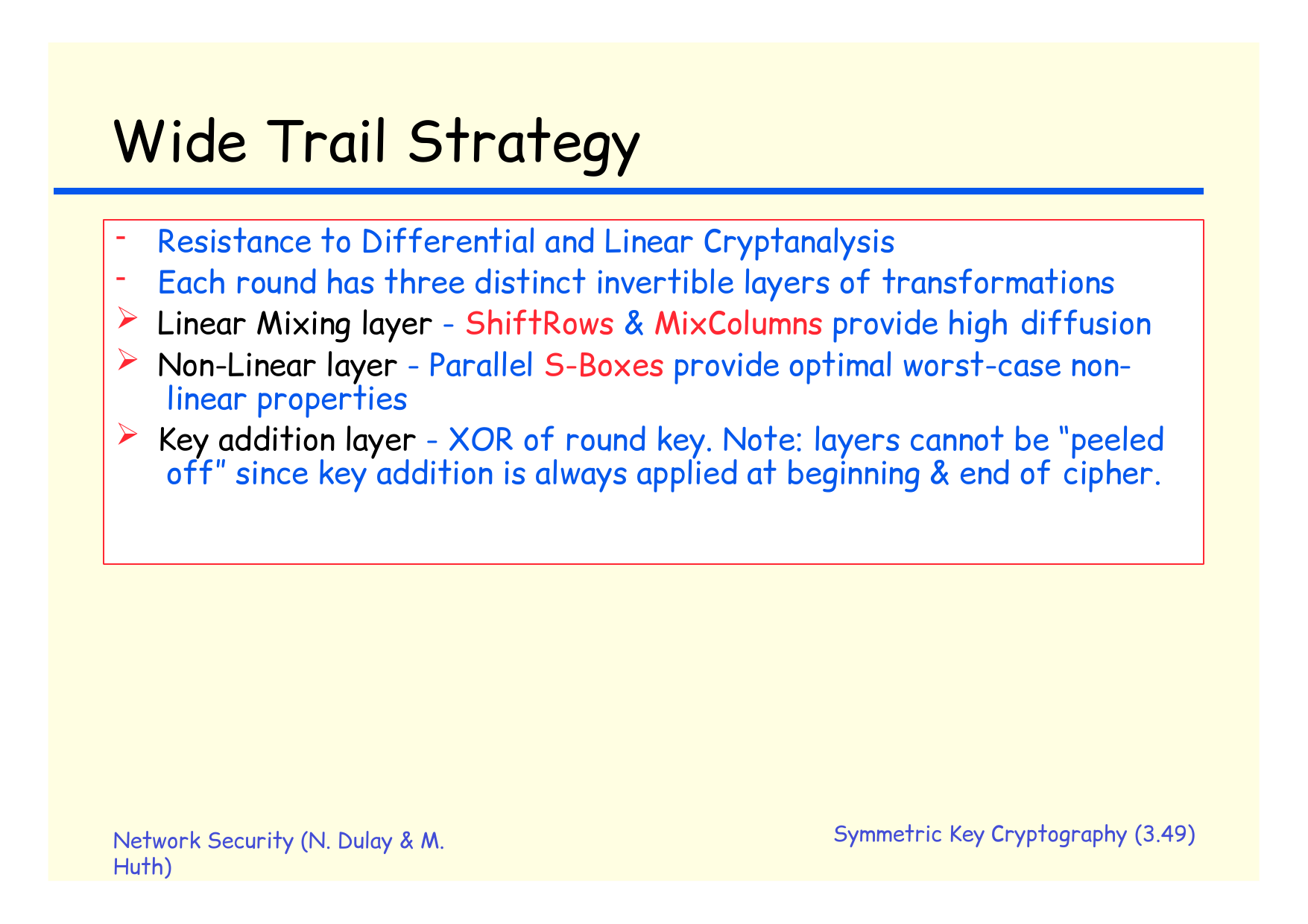

# Wide Trail Strategy

Resistance to Differential and Linear Cryptanalysis
Each round has three distinct invertible layers of transformations
Linear Mixing layer - ShiftRows & MixColumns provide high diffusion
Non-Linear layer - Parallel S-Boxes provide optimal worst-case non-  linear properties
Key addition layer - XOR of round key. Note: layers cannot be “peeled  off” since key addition is always applied at beginning & end of cipher.
Symmetric Key Cryptography (3.49)
Network Security (N. Dulay & M.
Huth)